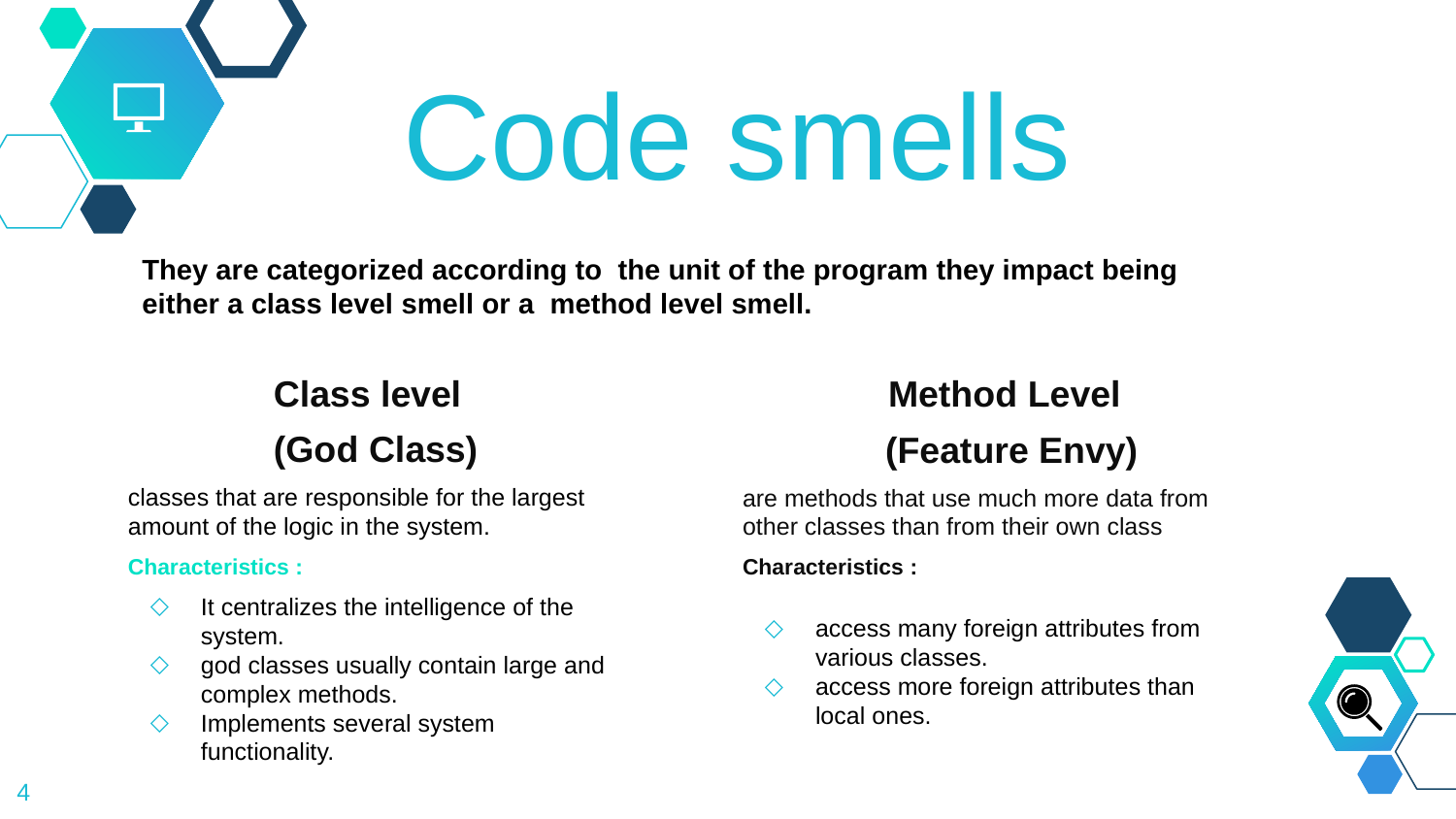

Code smells

They are categorized according to  the unit of the program they impact being either a class level smell or a  method level smell.

	Class level
 	(God Class)
classes that are responsible for the largest amount of the logic in the system.
Characteristics :
It centralizes the intelligence of the system.
god classes usually contain large and complex methods.
Implements several system functionality.

	Method Level
              (Feature Envy)
are methods that use much more data from other classes than from their own class
Characteristics :

access many foreign attributes from various classes.
access more foreign attributes than local ones.

4